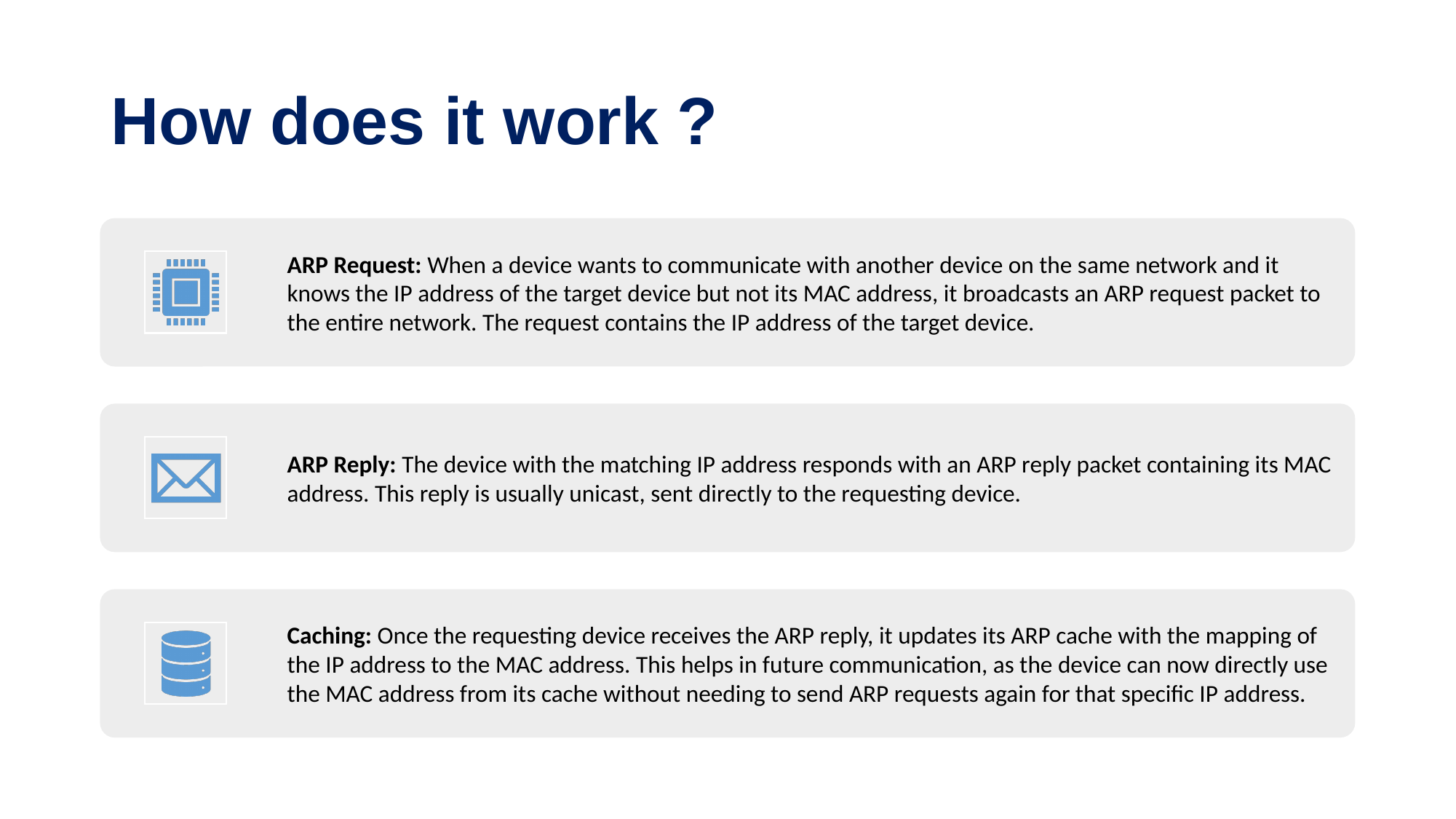

# How does it work ?
ARP Request: When a device wants to communicate with another device on the same network and it knows the IP address of the target device but not its MAC address, it broadcasts an ARP request packet to the entire network. The request contains the IP address of the target device.
ARP Reply: The device with the matching IP address responds with an ARP reply packet containing its MAC address. This reply is usually unicast, sent directly to the requesting device.
Caching: Once the requesting device receives the ARP reply, it updates its ARP cache with the mapping of the IP address to the MAC address. This helps in future communication, as the device can now directly use the MAC address from its cache without needing to send ARP requests again for that specific IP address.